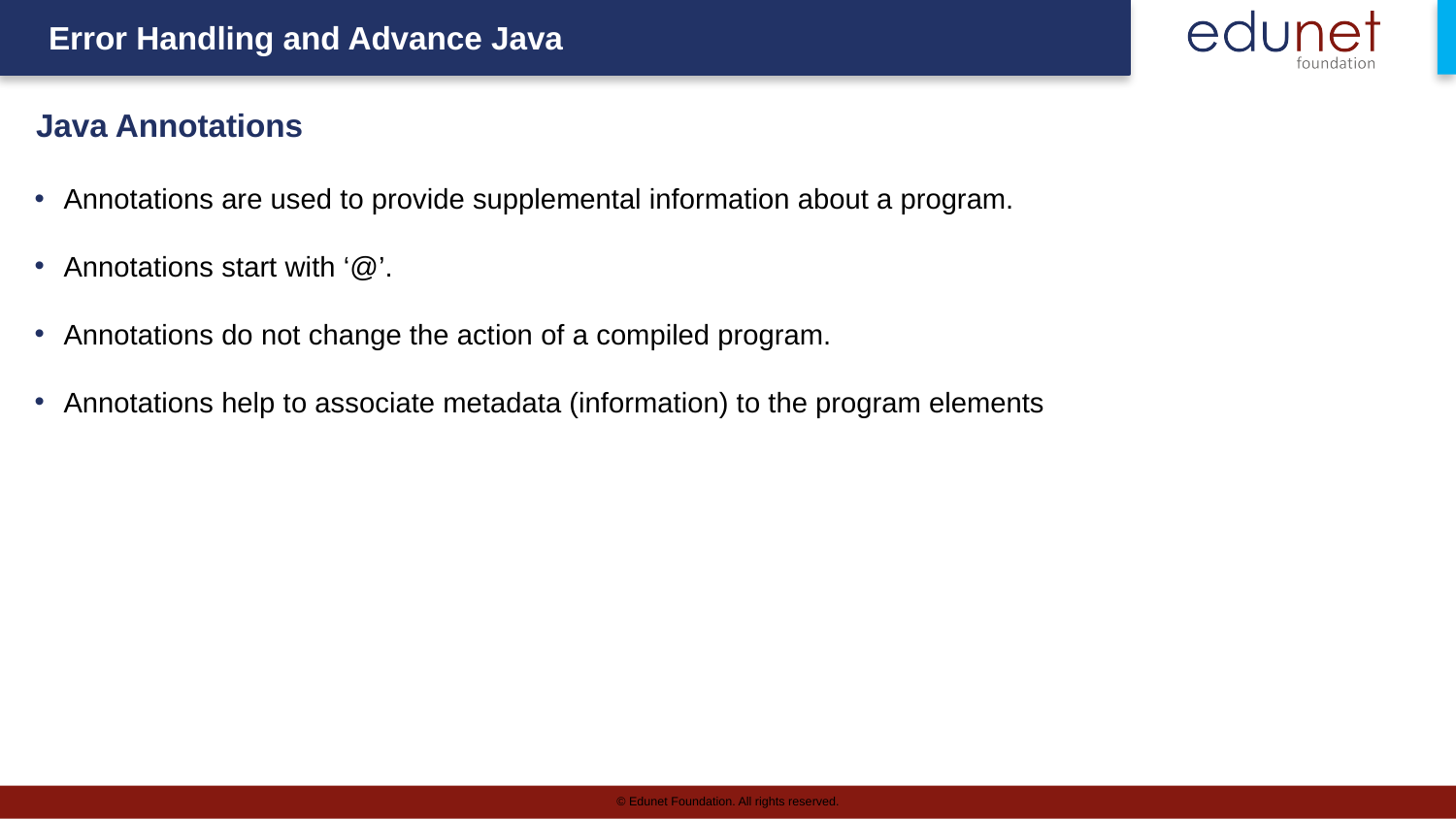

# Java Annotations
Annotations are used to provide supplemental information about a program.

Annotations start with ‘@’.

Annotations do not change the action of a compiled program.

Annotations help to associate metadata (information) to the program elements
© Edunet Foundation. All rights reserved.